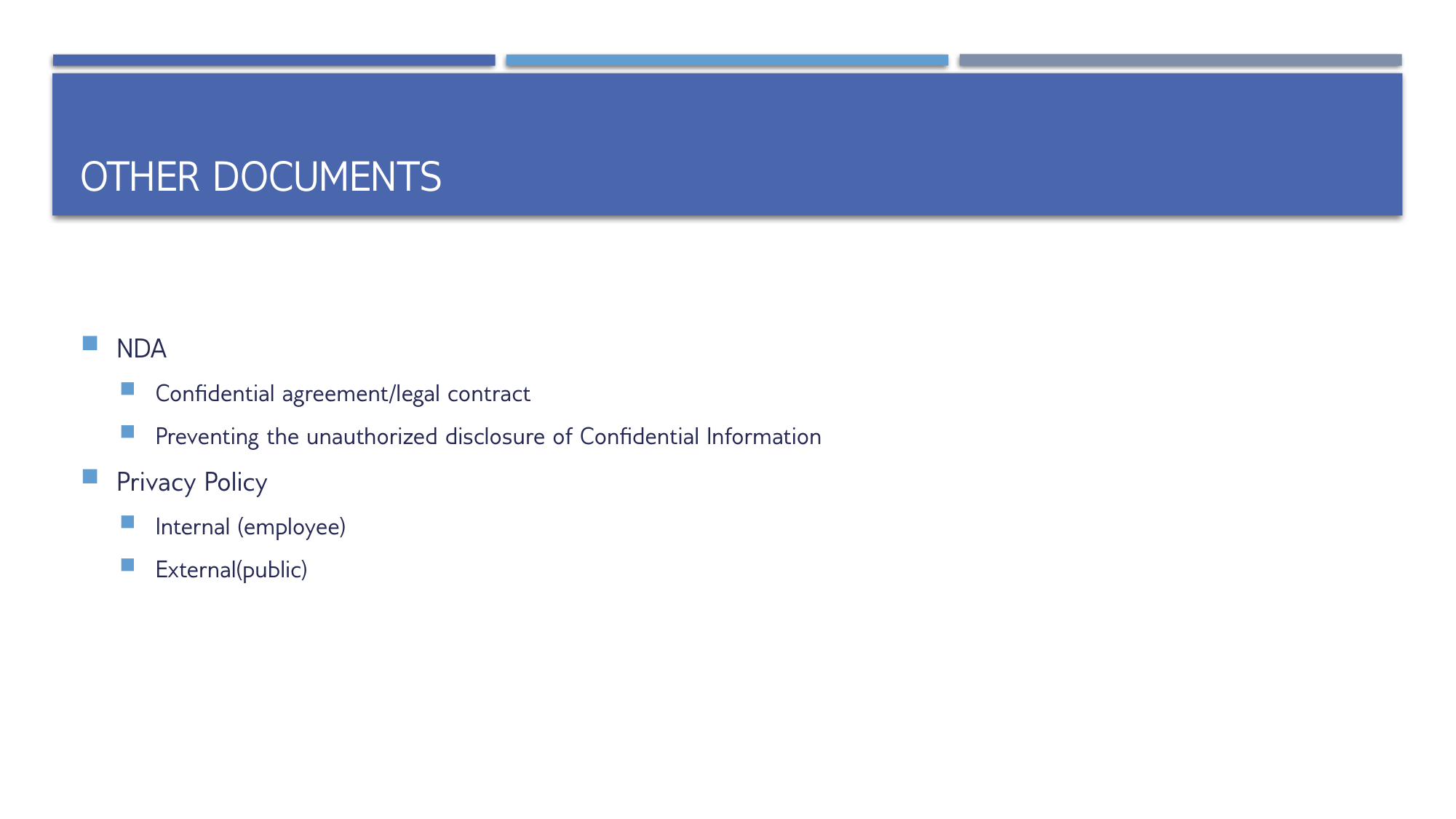

# Other documents
NDA
Confidential agreement/legal contract
Preventing the unauthorized disclosure of Confidential Information
Privacy Policy
Internal (employee)
External(public)